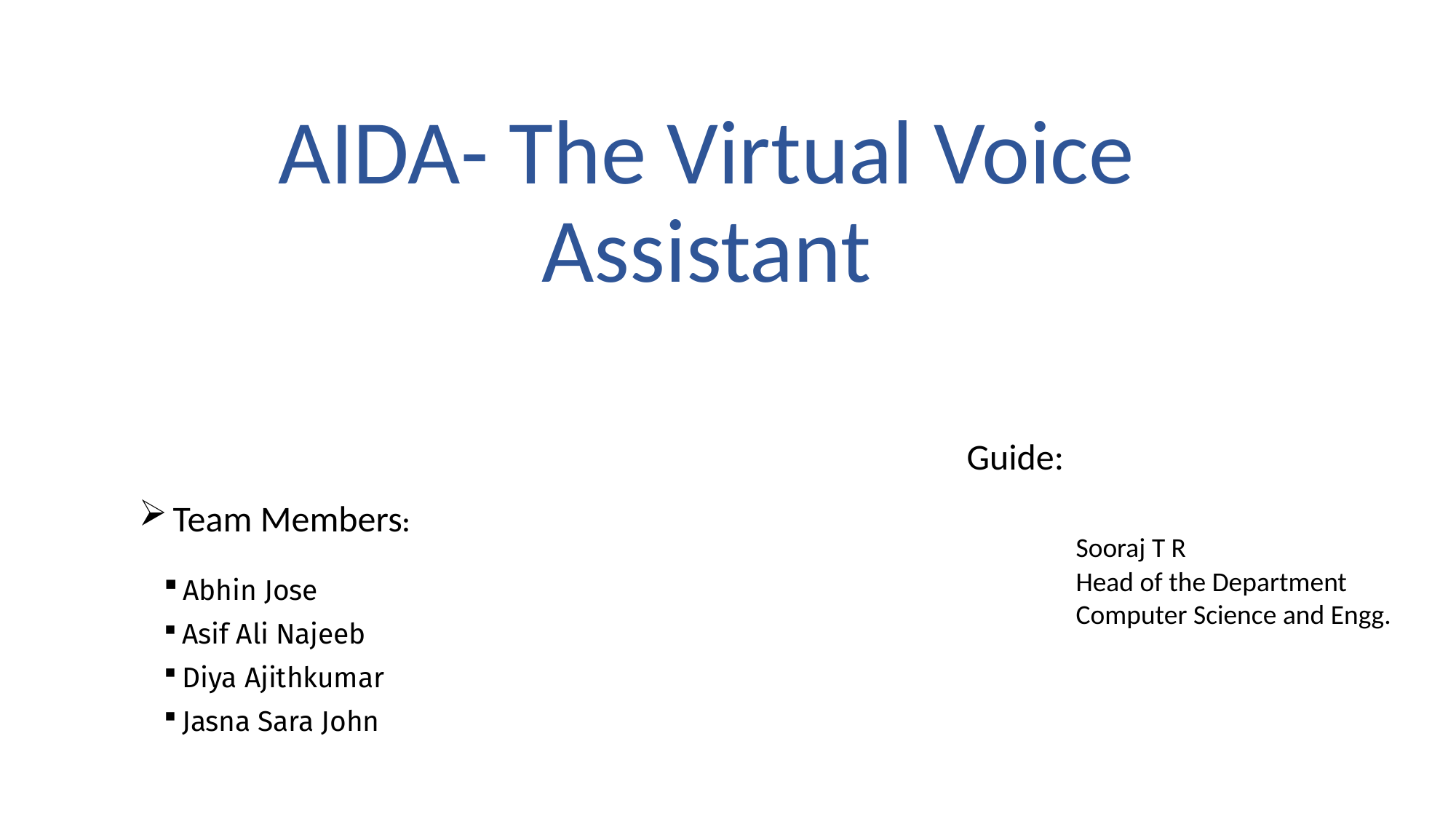

# AIDA- The Virtual Voice Assistant
Guide:

	Sooraj T R
	Head of the Department
	Computer Science and Engg.
Team Members:

 Abhin Jose
 Asif Ali Najeeb
 Diya Ajithkumar
 Jasna Sara John